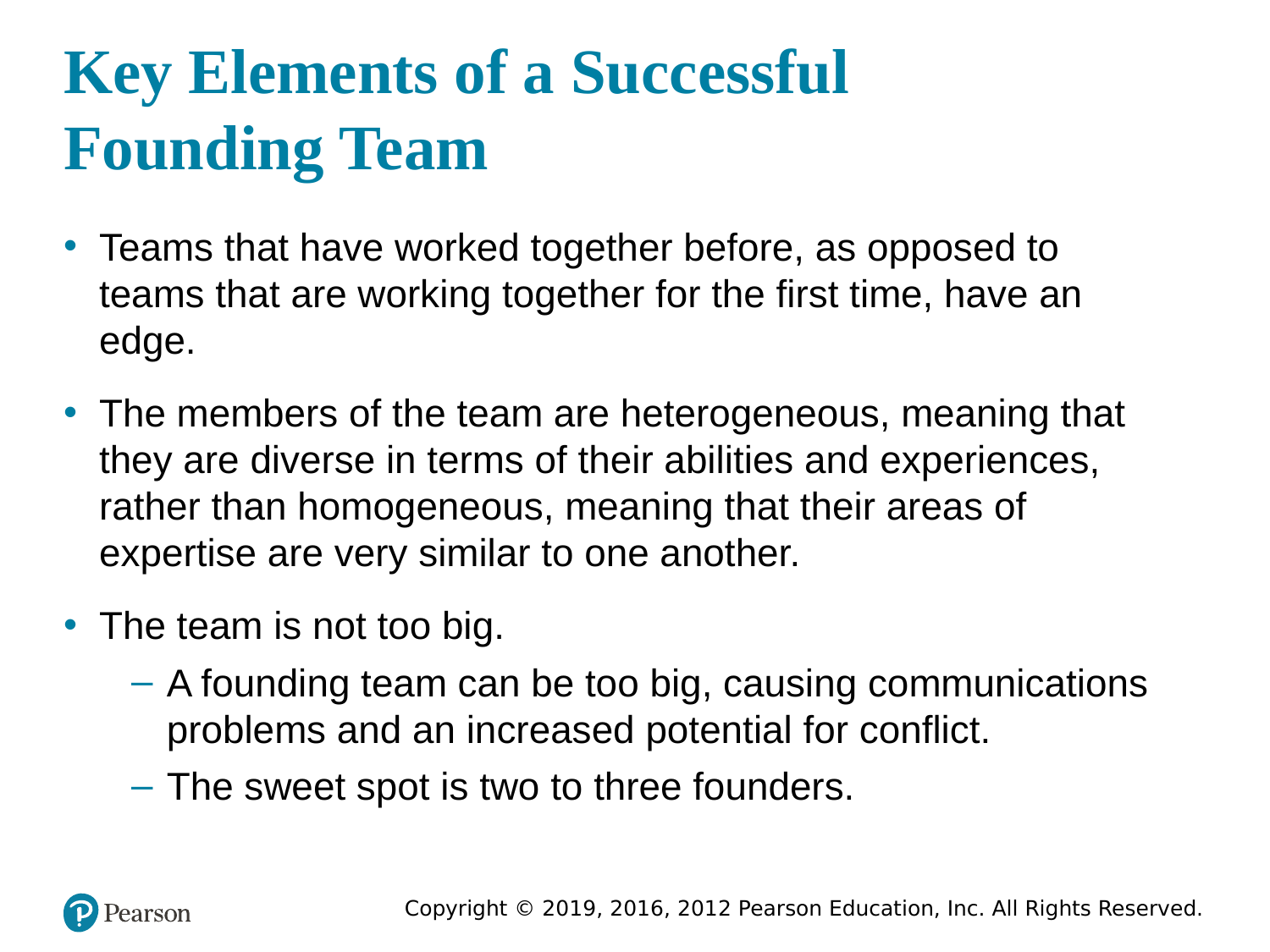

# Key Elements of a Successful Founding Team
Teams that have worked together before, as opposed to teams that are working together for the first time, have an edge.
The members of the team are heterogeneous, meaning that they are diverse in terms of their abilities and experiences, rather than homogeneous, meaning that their areas of expertise are very similar to one another.
The team is not too big.
A founding team can be too big, causing communications problems and an increased potential for conflict.
The sweet spot is two to three founders.